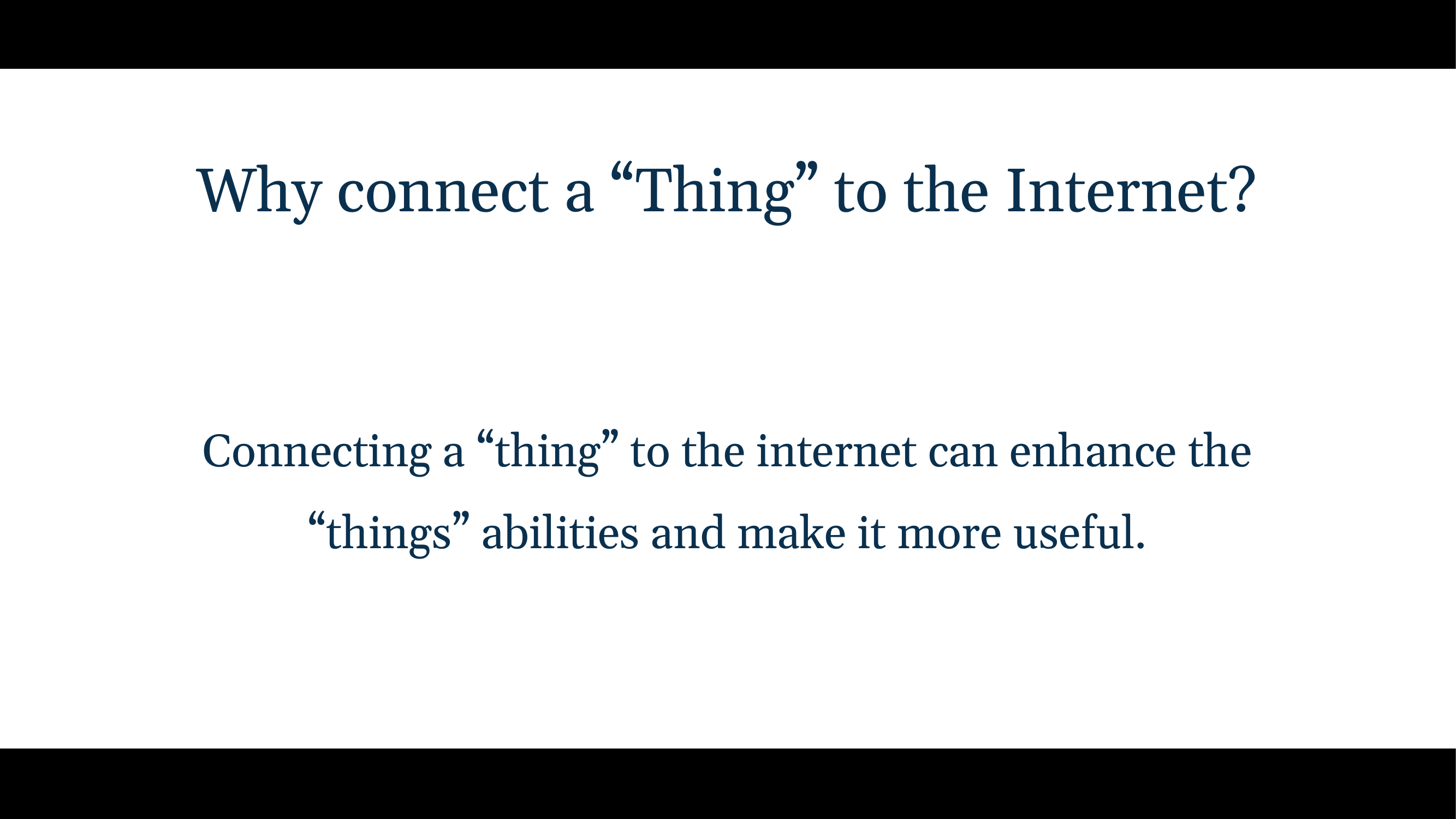

# Why connect a “Thing” to the Internet?
Connecting a “thing” to the internet can enhance the “things” abilities and make it more useful.